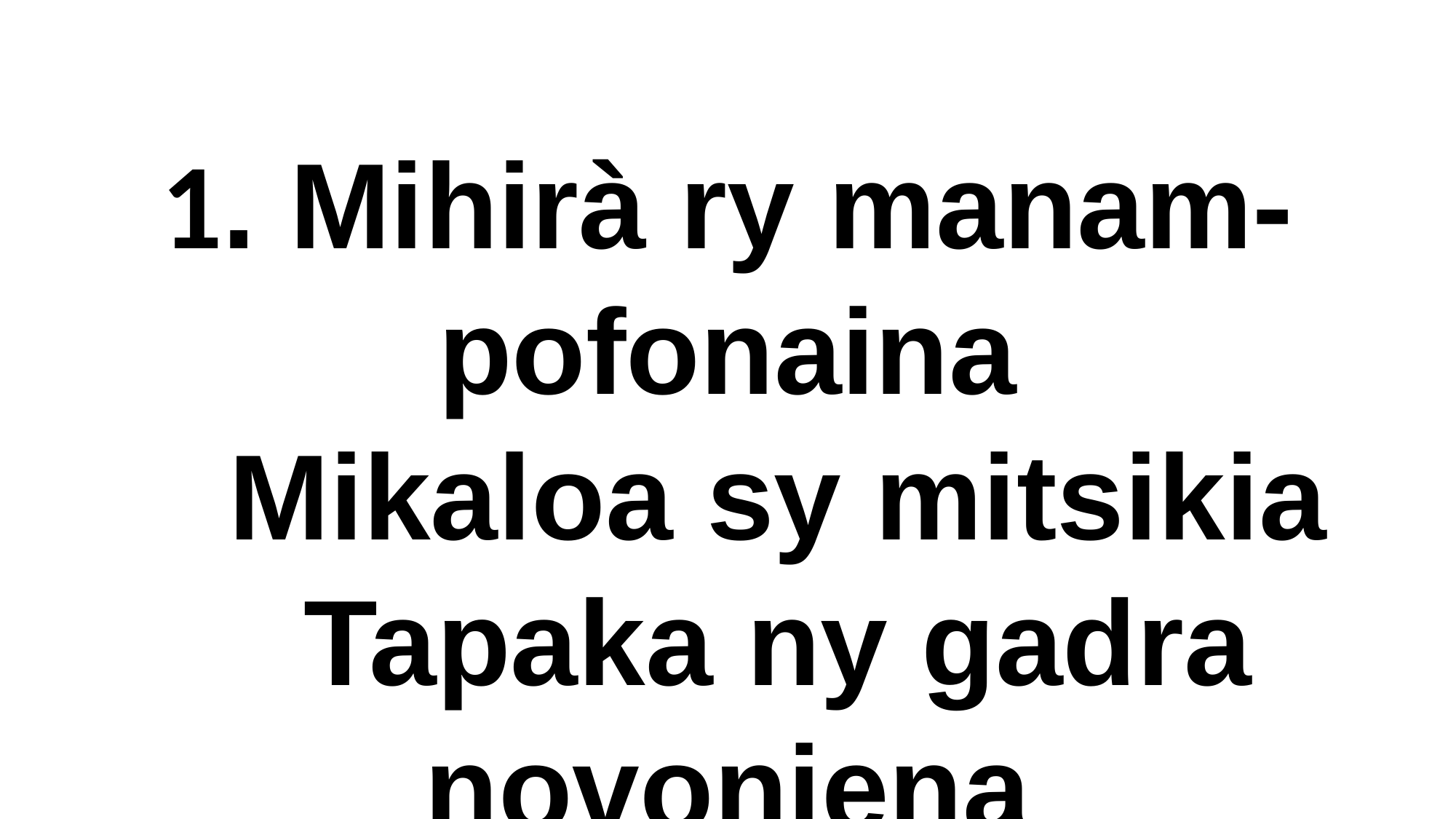

1. Mihirà ry manam-pofonaina
   Mikaloa sy mitsikia
   Tapaka ny gadra novonjena
   Afak’i Jesosy be fitia